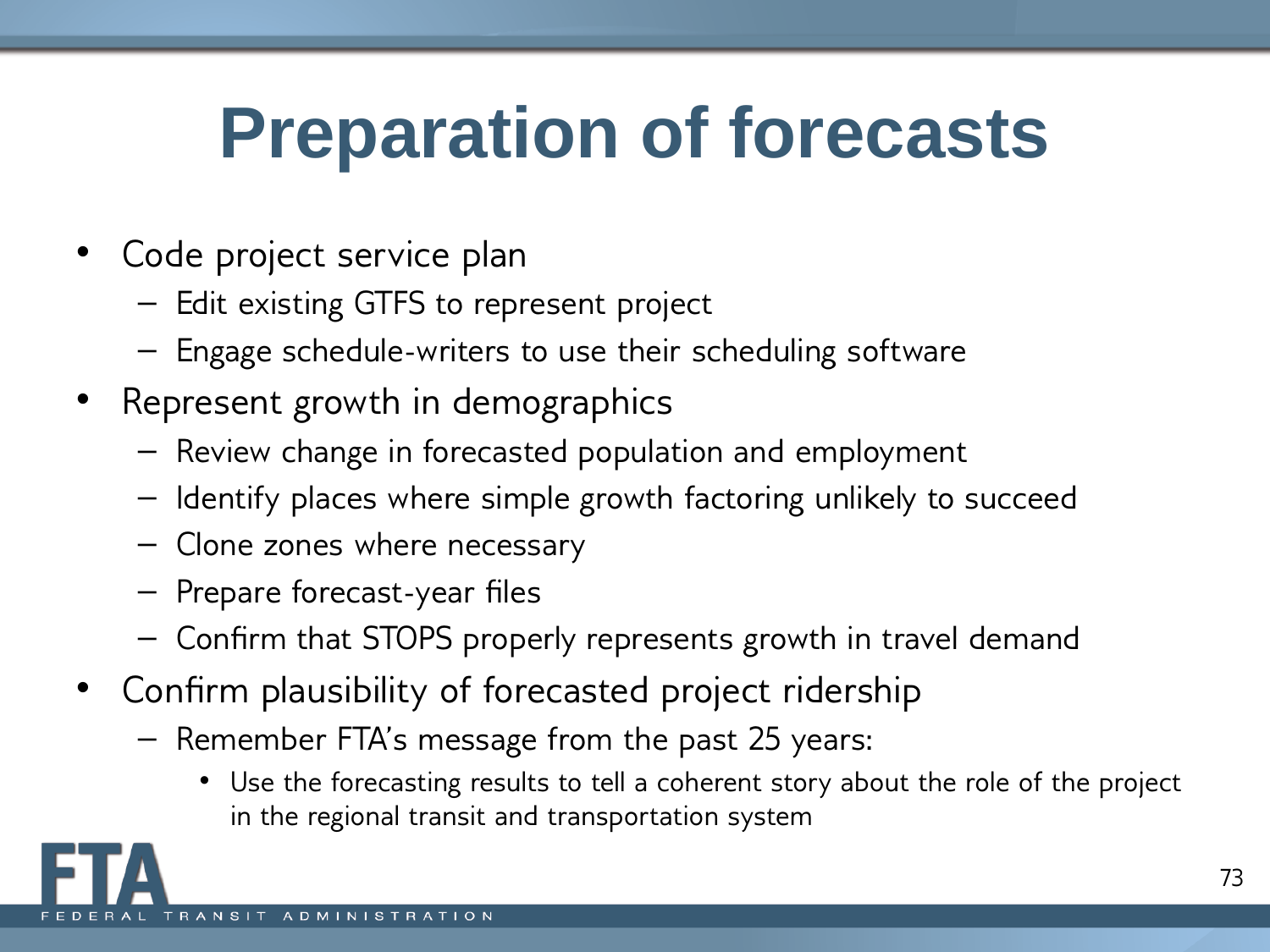

# Preparation of forecasts
Code project service plan
Edit existing GTFS to represent project
Engage schedule-writers to use their scheduling software
Represent growth in demographics
Review change in forecasted population and employment
Identify places where simple growth factoring unlikely to succeed
Clone zones where necessary
Prepare forecast-year files
Confirm that STOPS properly represents growth in travel demand
Confirm plausibility of forecasted project ridership
Remember FTA’s message from the past 25 years:
Use the forecasting results to tell a coherent story about the role of the project in the regional transit and transportation system